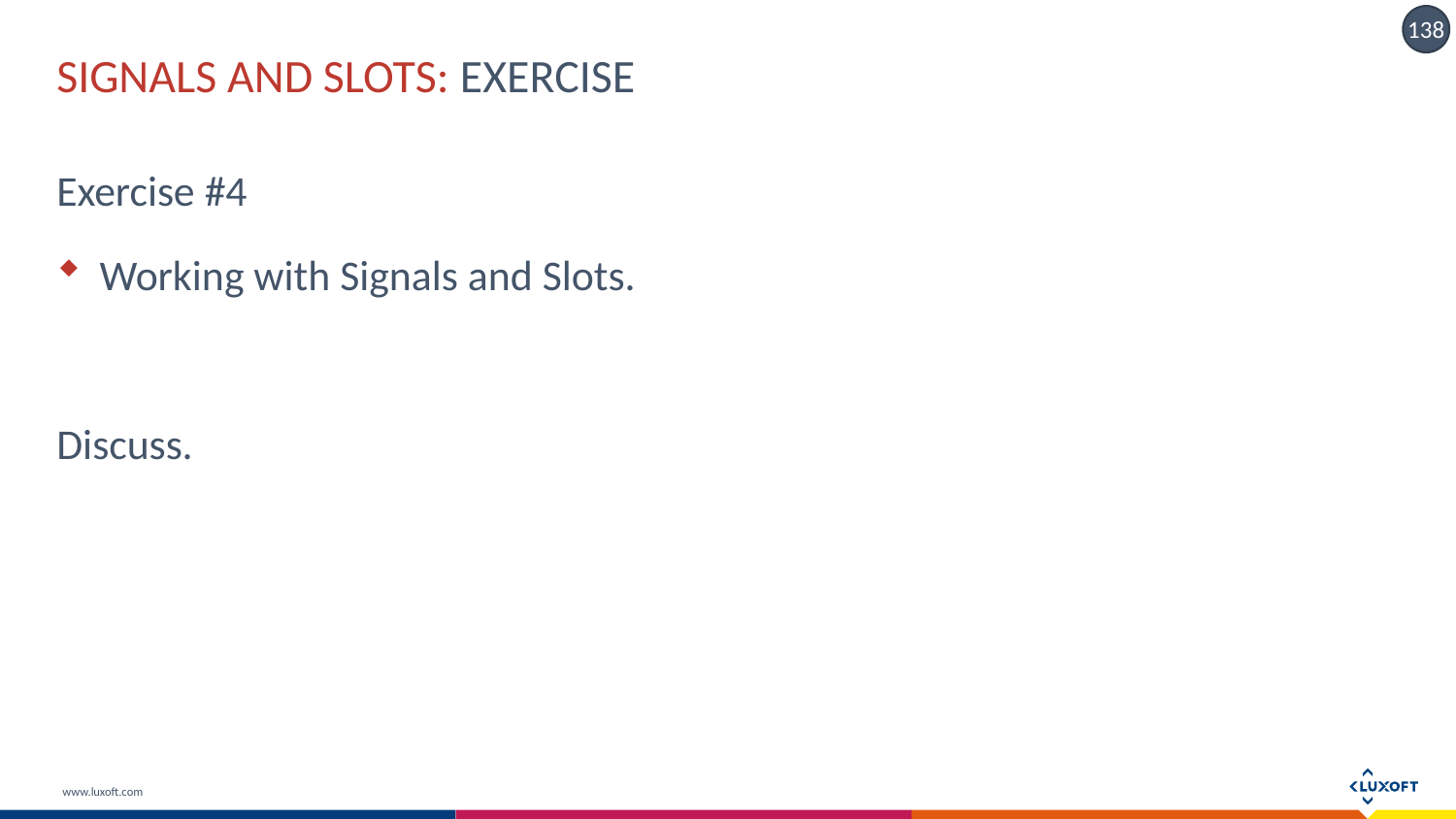

# SIGNALS AND SLOTS: Exercise
Exercise #4
Working with Signals and Slots.

Discuss.